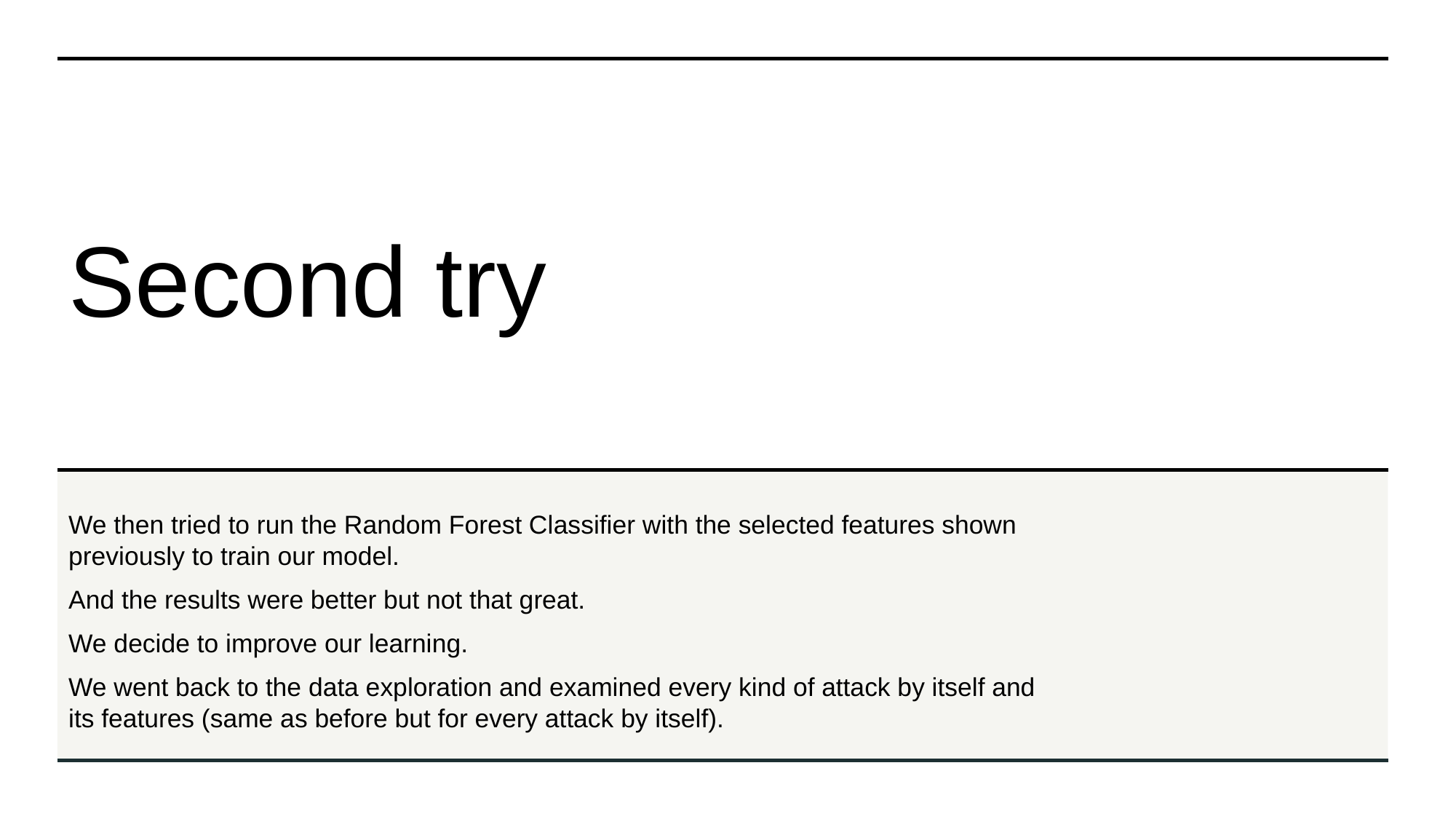

# Second try

We then tried to run the Random Forest Classifier with the selected features shown previously to train our model.
And the results were better but not that great.
We decide to improve our learning.
We went back to the data exploration and examined every kind of attack by itself and its features (same as before but for every attack by itself).